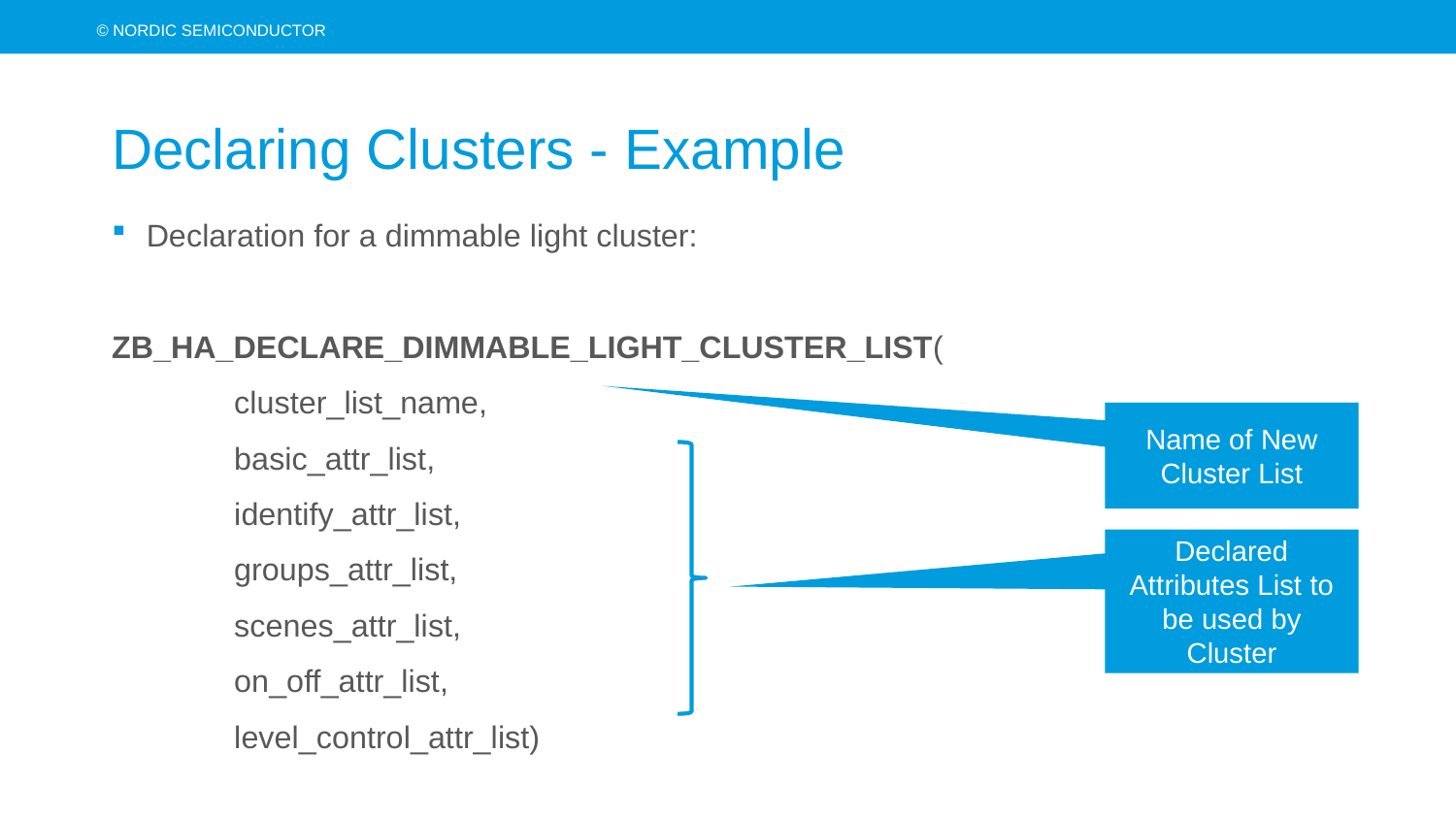

# Declaring Clusters - Example
Declaration for a dimmable light cluster:

ZB_HA_DECLARE_DIMMABLE_LIGHT_CLUSTER_LIST(
              cluster_list_name,
              basic_attr_list,
              identify_attr_list,
              groups_attr_list,
              scenes_attr_list,
              on_off_attr_list,
              level_control_attr_list)
Name of New Cluster List

Declared Attributes List to be used by Cluster